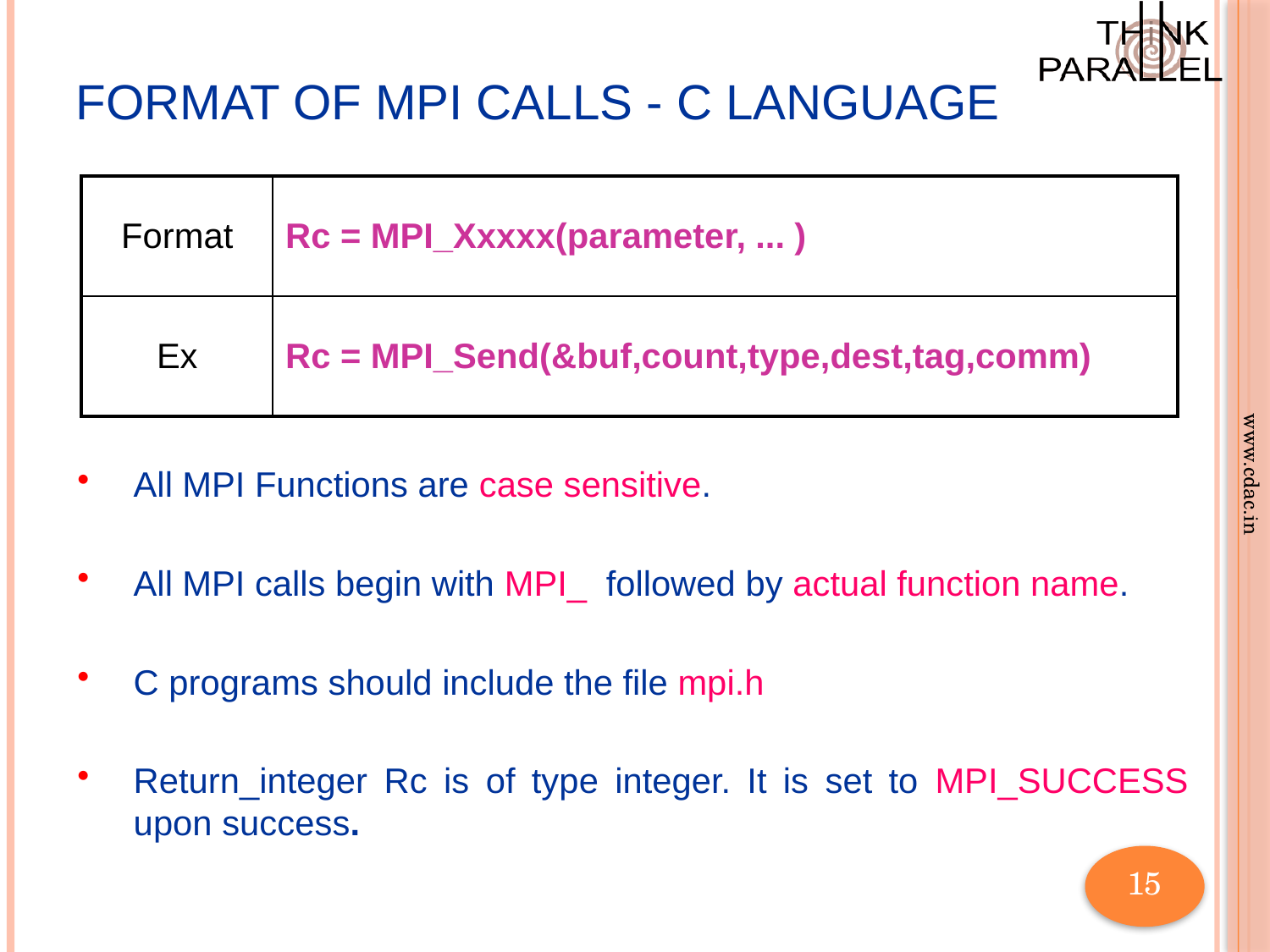

# Format of MPI Calls - C Language
| Format | Rc = MPI\_Xxxxx(parameter, ... ) |
| --- | --- |
| Ex | Rc = MPI\_Send(&buf,count,type,dest,tag,comm) |
All MPI Functions are case sensitive.

All MPI calls begin with MPI_  followed by actual function name.

C programs should include the file mpi.h

Return_integer Rc is of type integer. It is set to MPI_SUCCESS upon success.
15